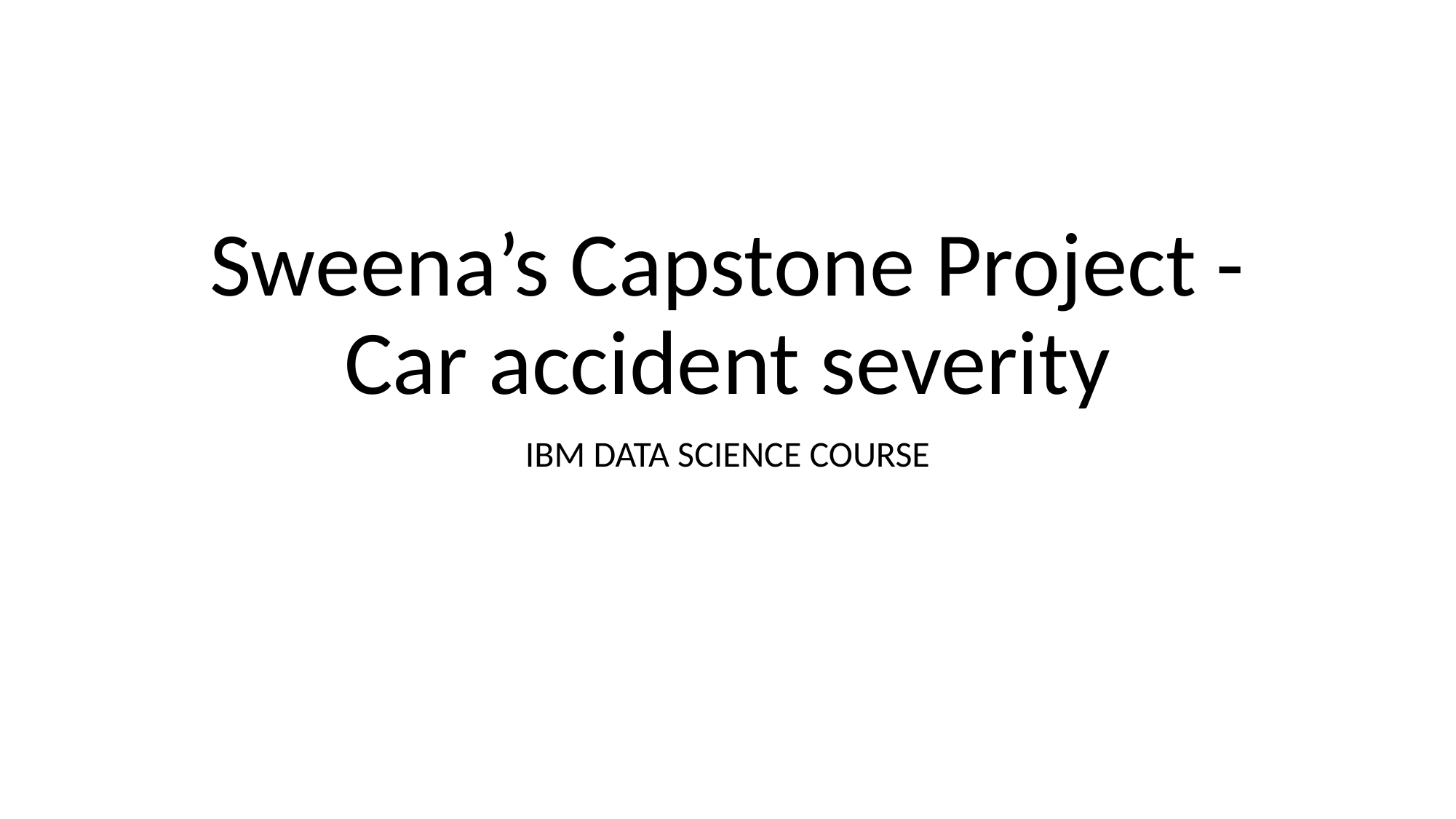

# Sweena’s Capstone Project - Car accident severity
IBM DATA SCIENCE COURSE